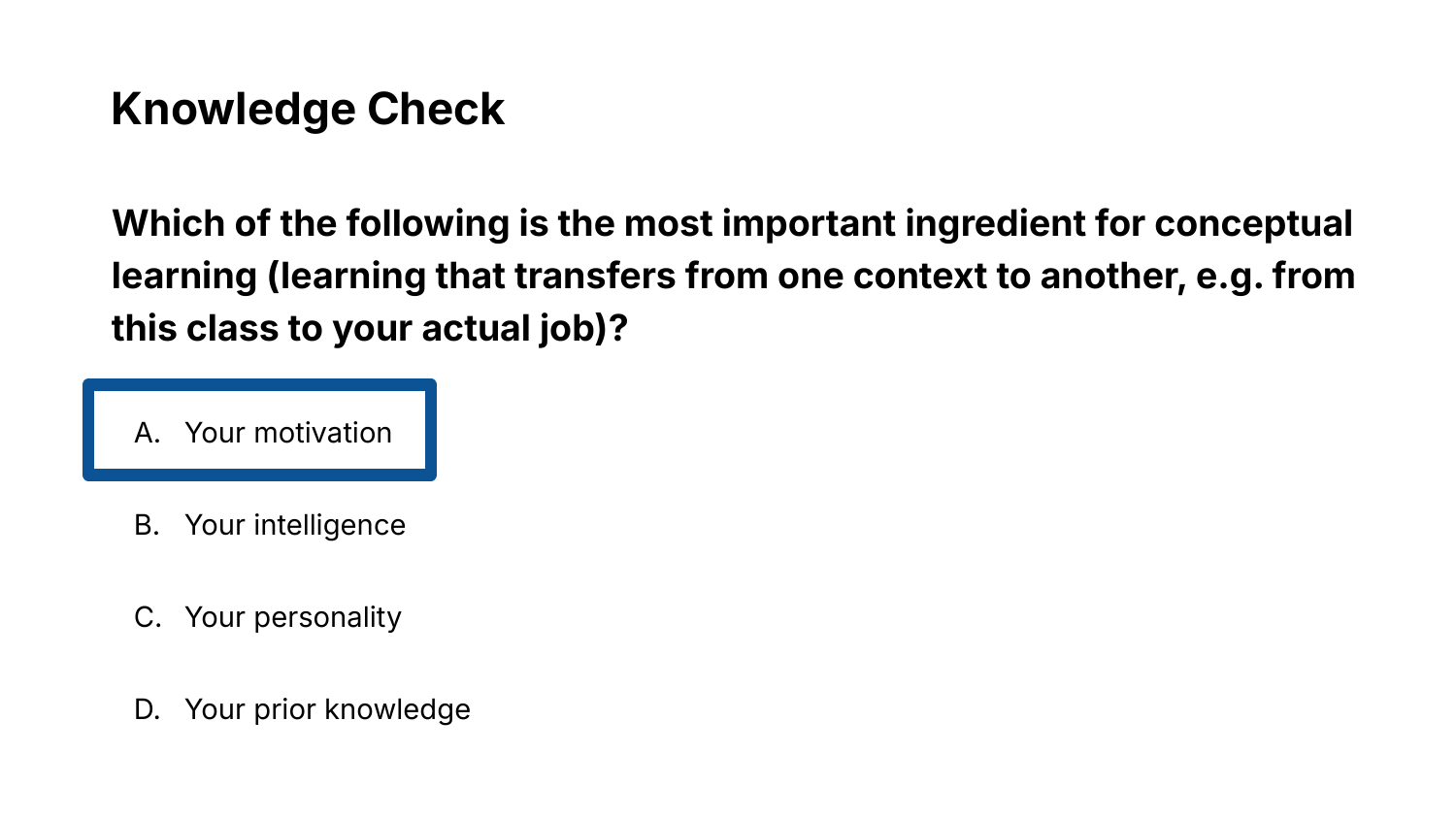

Knowledge Check

Which of the following is the most important ingredient for conceptual learning (learning that transfers from one context to another, e.g. from this class to your actual job)?

Your motivation

Your intelligence

Your personality

Your prior knowledge